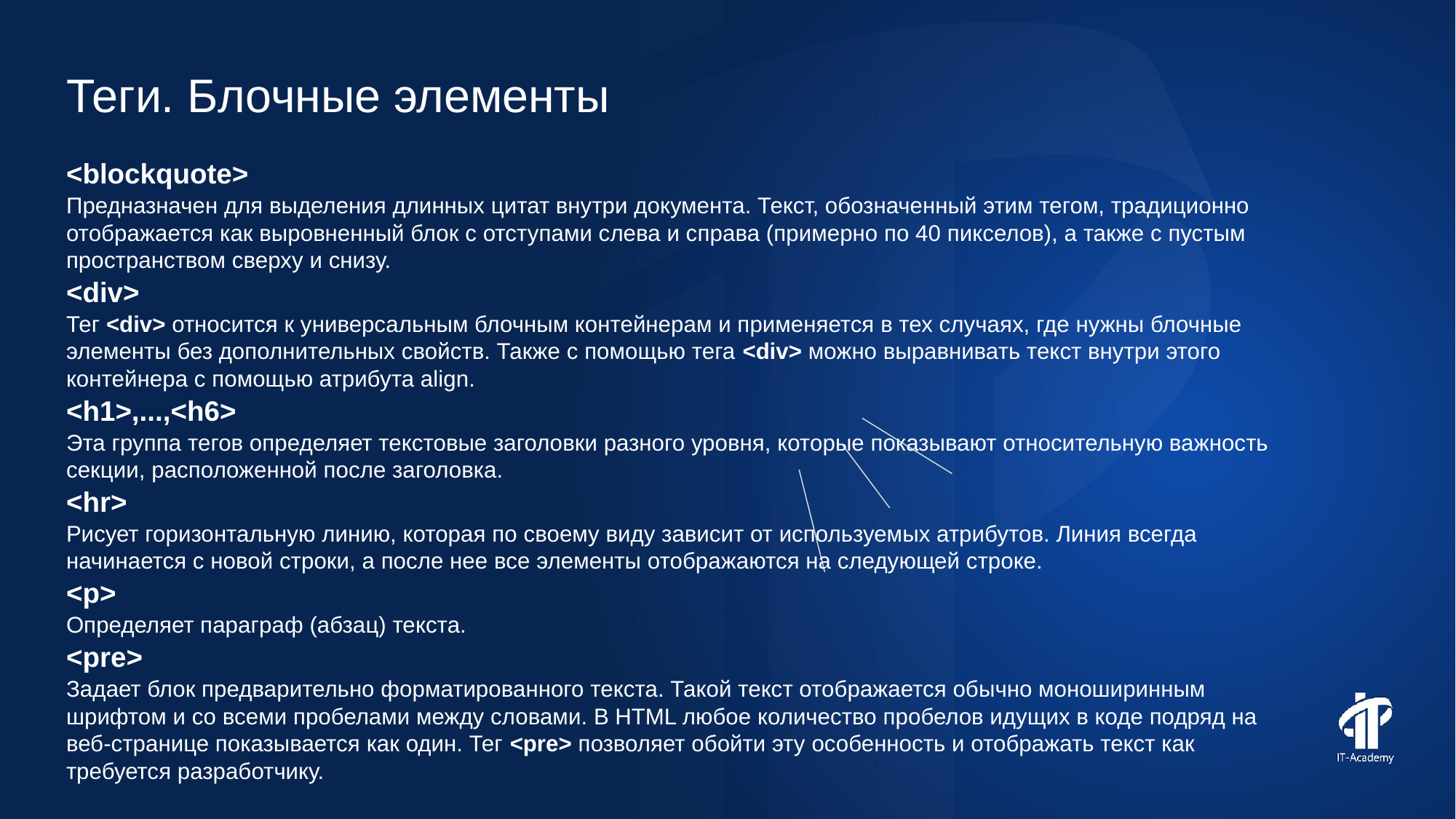

Теги. Блочные элементы
<blockquote>
Предназначен для выделения длинных цитат внутри документа. Текст, обозначенный этим тегом, традиционно отображается как выровненный блок с отступами слева и справа (примерно по 40 пикселов), а также с пустым пространством сверху и снизу.
<div>
Тег <div> относится к универсальным блочным контейнерам и применяется в тех случаях, где нужны блочные элементы без дополнительных свойств. Также с помощью тега <div> можно выравнивать текст внутри этого контейнера с помощью атрибута align.
<h1>,...,<h6>
Эта группа тегов определяет текстовые заголовки разного уровня, которые показывают относительную важность секции, расположенной после заголовка.
<hr>
Рисует горизонтальную линию, которая по своему виду зависит от используемых атрибутов. Линия всегда начинается с новой строки, а после нее все элементы отображаются на следующей строке.
<p>
Определяет параграф (абзац) текста.
<pre>
Задает блок предварительно форматированного текста. Такой текст отображается обычно моноширинным шрифтом и со всеми пробелами между словами. В HTML любое количество пробелов идущих в коде подряд на веб-странице показывается как один. Тег <pre> позволяет обойти эту особенность и отображать текст как требуется разработчику.